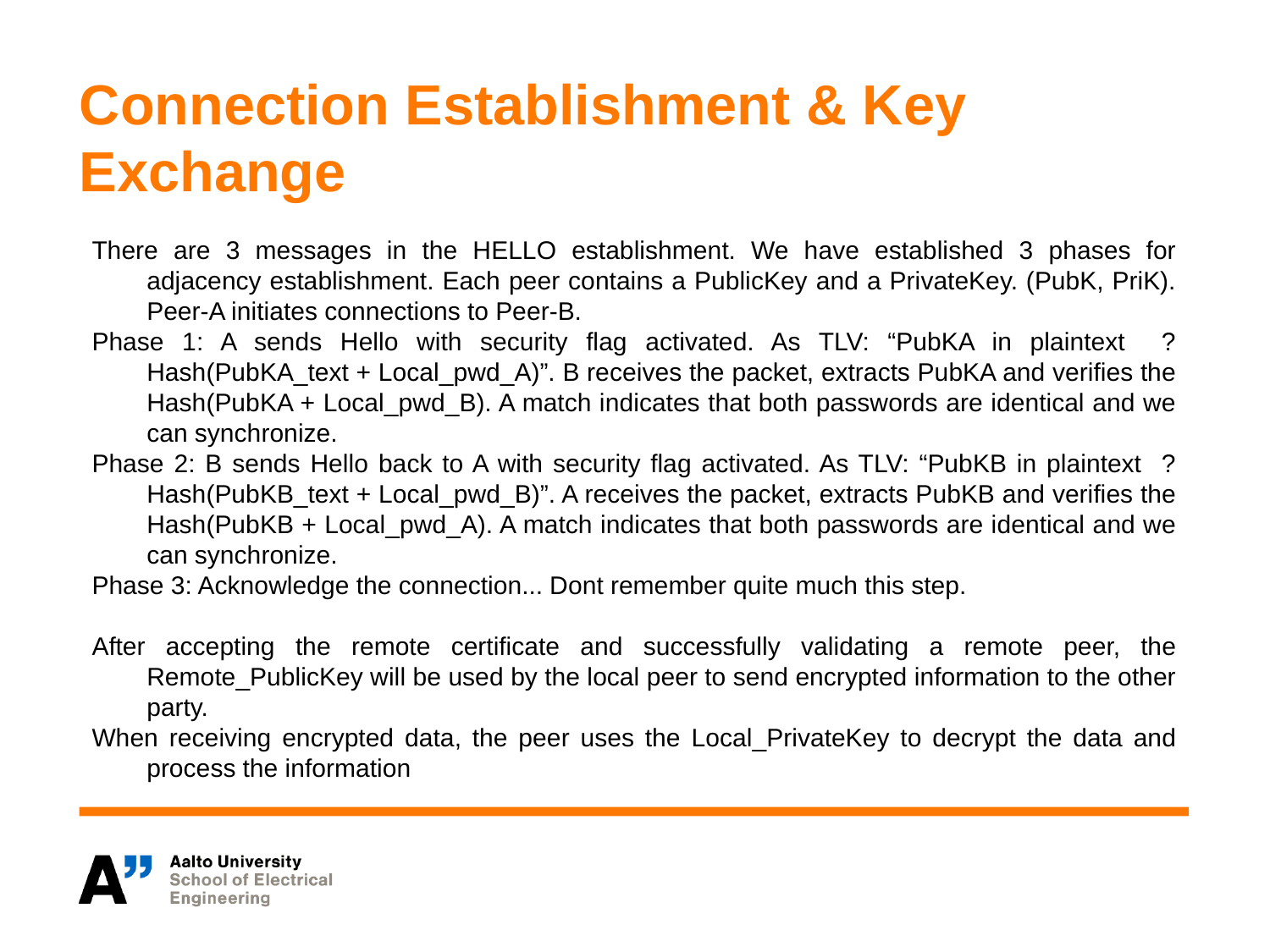

Connection Establishment & Key Exchange
There are 3 messages in the HELLO establishment. We have established 3 phases for adjacency establishment. Each peer contains a PublicKey and a PrivateKey. (PubK, PriK). Peer-A initiates connections to Peer-B.
Phase 1: A sends Hello with security flag activated. As TLV: “PubKA in plaintext  ? Hash(PubKA_text + Local_pwd_A)”. B receives the packet, extracts PubKA and verifies the Hash(PubKA + Local_pwd_B). A match indicates that both passwords are identical and we can synchronize.
Phase 2: B sends Hello back to A with security flag activated. As TLV: “PubKB in plaintext  ? Hash(PubKB_text + Local_pwd_B)”. A receives the packet, extracts PubKB and verifies the Hash(PubKB + Local_pwd_A). A match indicates that both passwords are identical and we can synchronize.
Phase 3: Acknowledge the connection... Dont remember quite much this step.

After accepting the remote certificate and successfully validating a remote peer, the Remote_PublicKey will be used by the local peer to send encrypted information to the other party.
When receiving encrypted data, the peer uses the Local_PrivateKey to decrypt the data and process the information